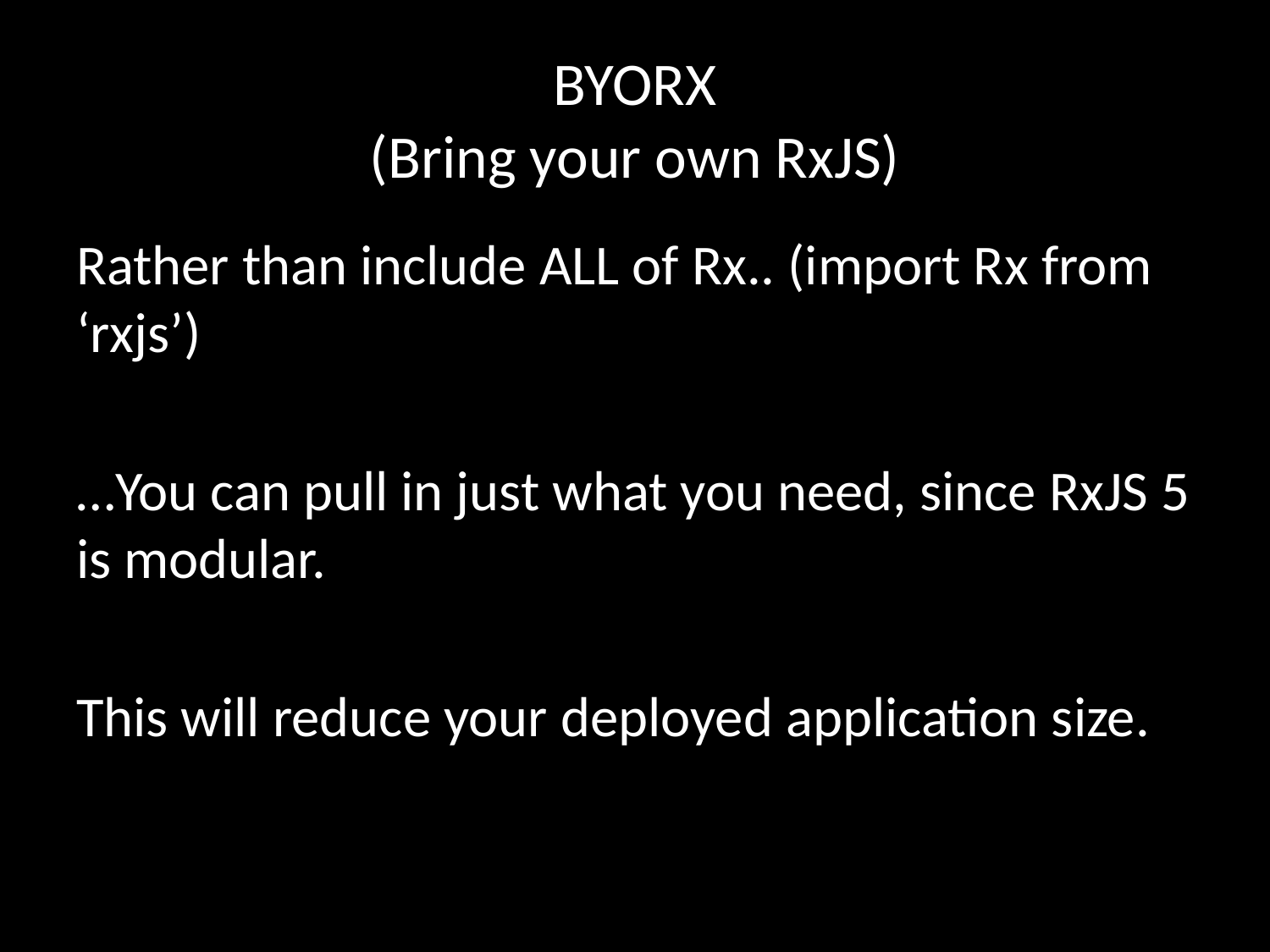

# BYORX (Bring your own RxJS)
Rather than include ALL of Rx.. (import Rx from ‘rxjs’)

…You can pull in just what you need, since RxJS 5 is modular.

This will reduce your deployed application size.